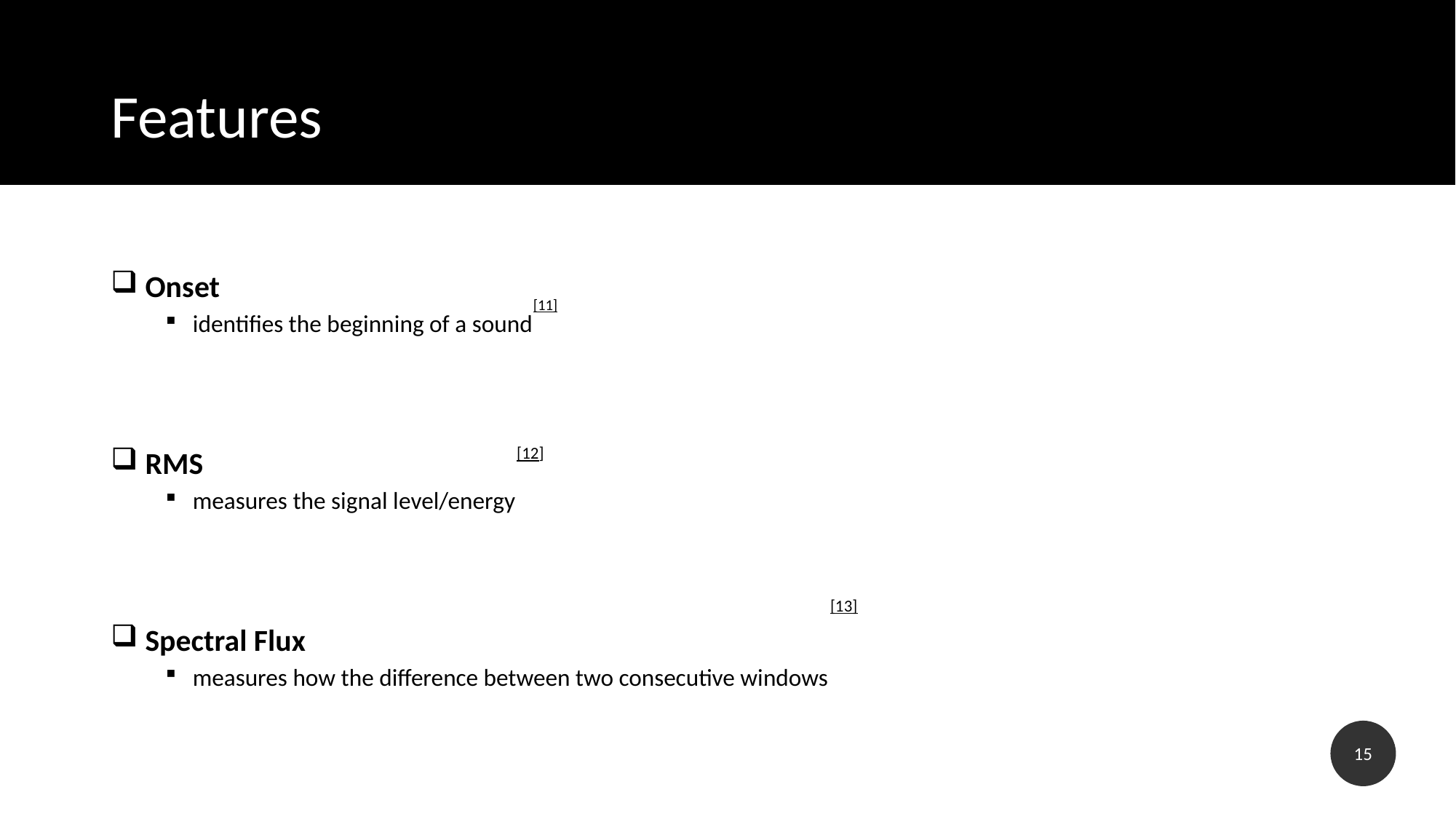

# Features

 Onset
identifies the beginning of a sound

 RMS
measures the signal level/energy

 Spectral Flux
measures how the difference between two consecutive windows

[11]
[12]
[13]
15